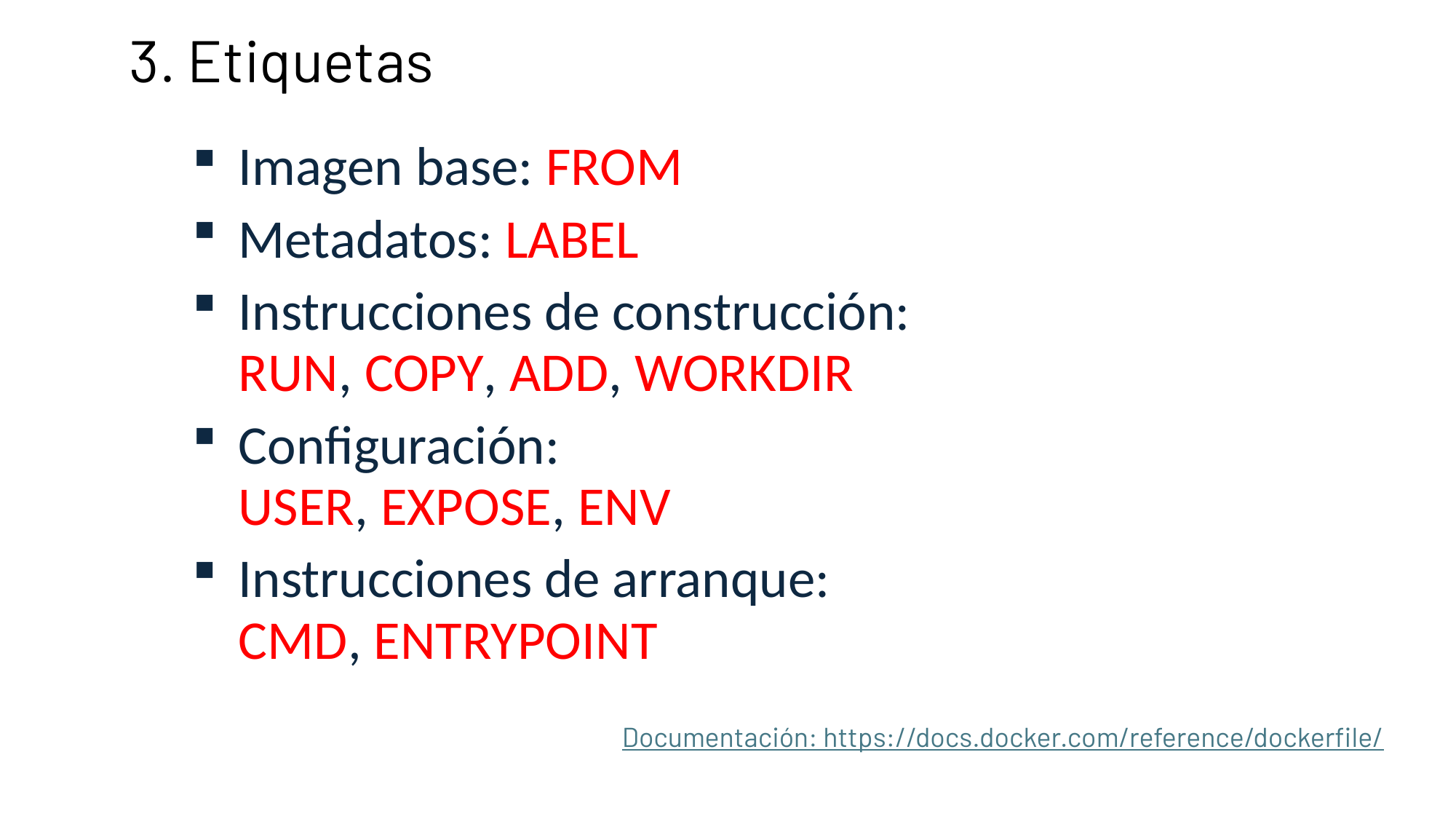

3. Etiquetas
Imagen base: FROM
Metadatos: LABEL
Instrucciones de construcción:
RUN, COPY, ADD, WORKDIR
Configuración:
USER, EXPOSE, ENV
Instrucciones de arranque:
CMD, ENTRYPOINT

Documentación: https://docs.docker.com/reference/dockerfile/